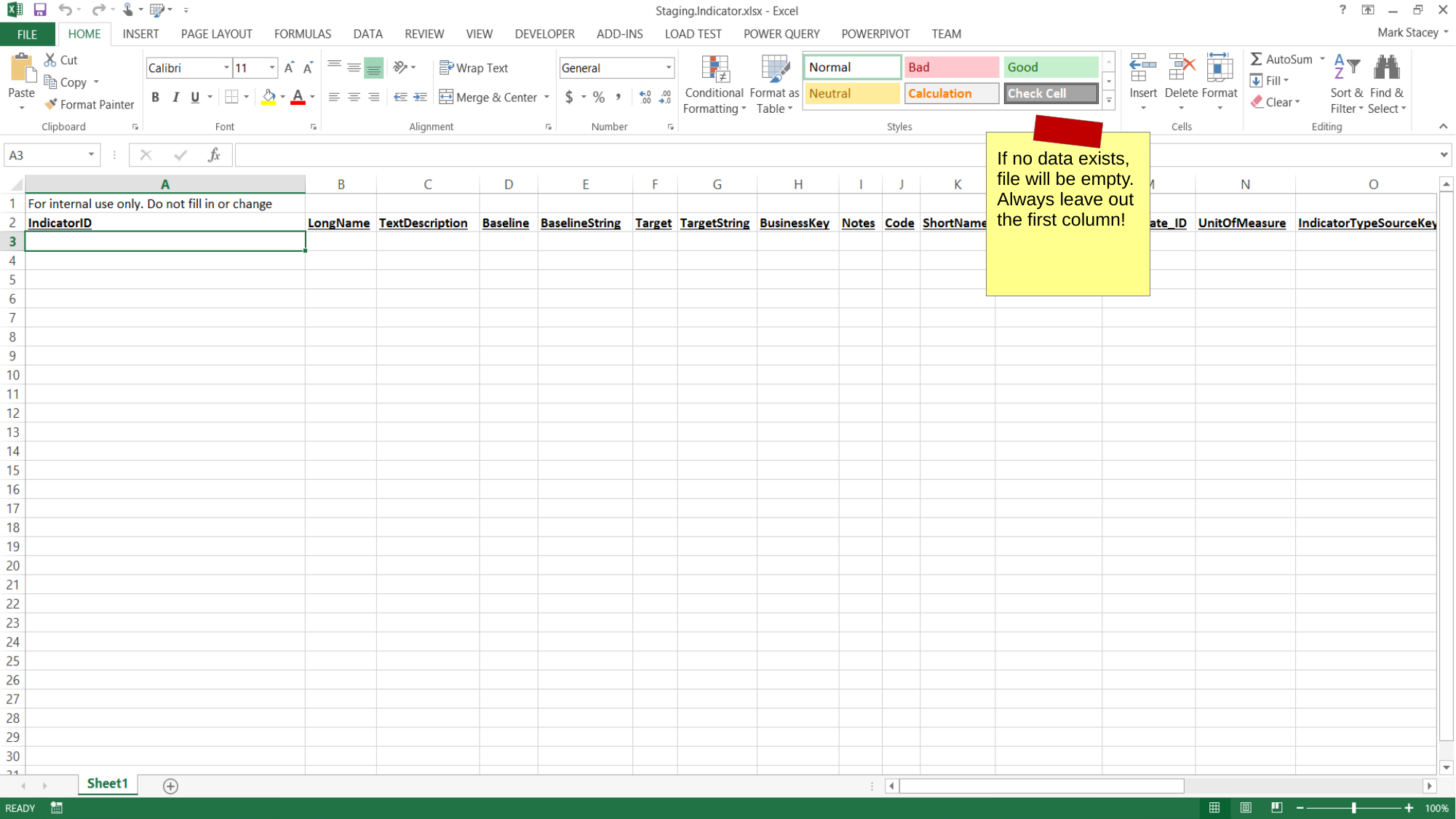

If no data exists, file will be empty. Always leave out the first column!